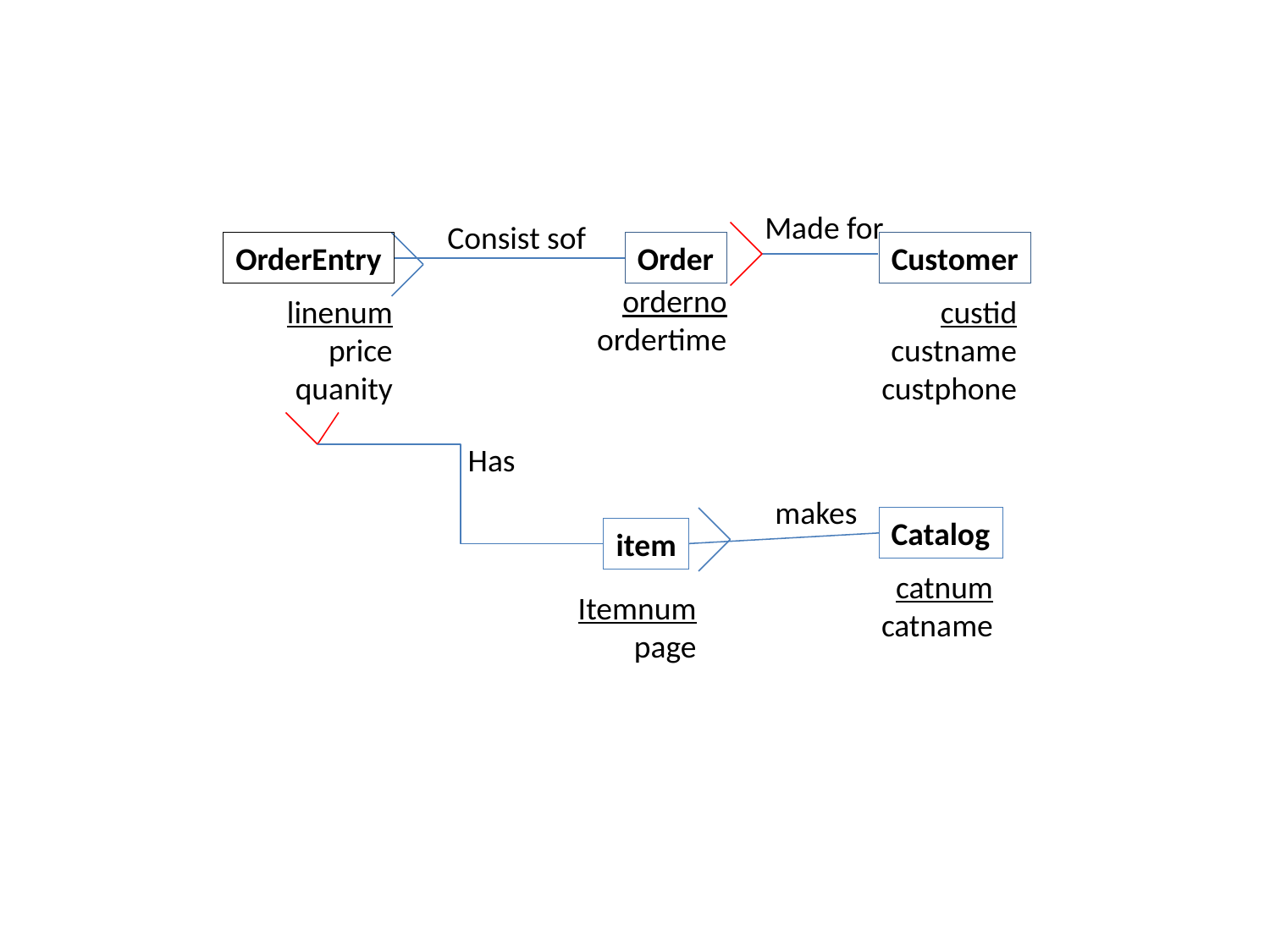

Made for
Consist sof
OrderEntry
Order
Customer
orderno
ordertime
linenum
price
quanity
custid
custname
custphone
Has
makes
Catalog
item
catnum
catname
Itemnum
page